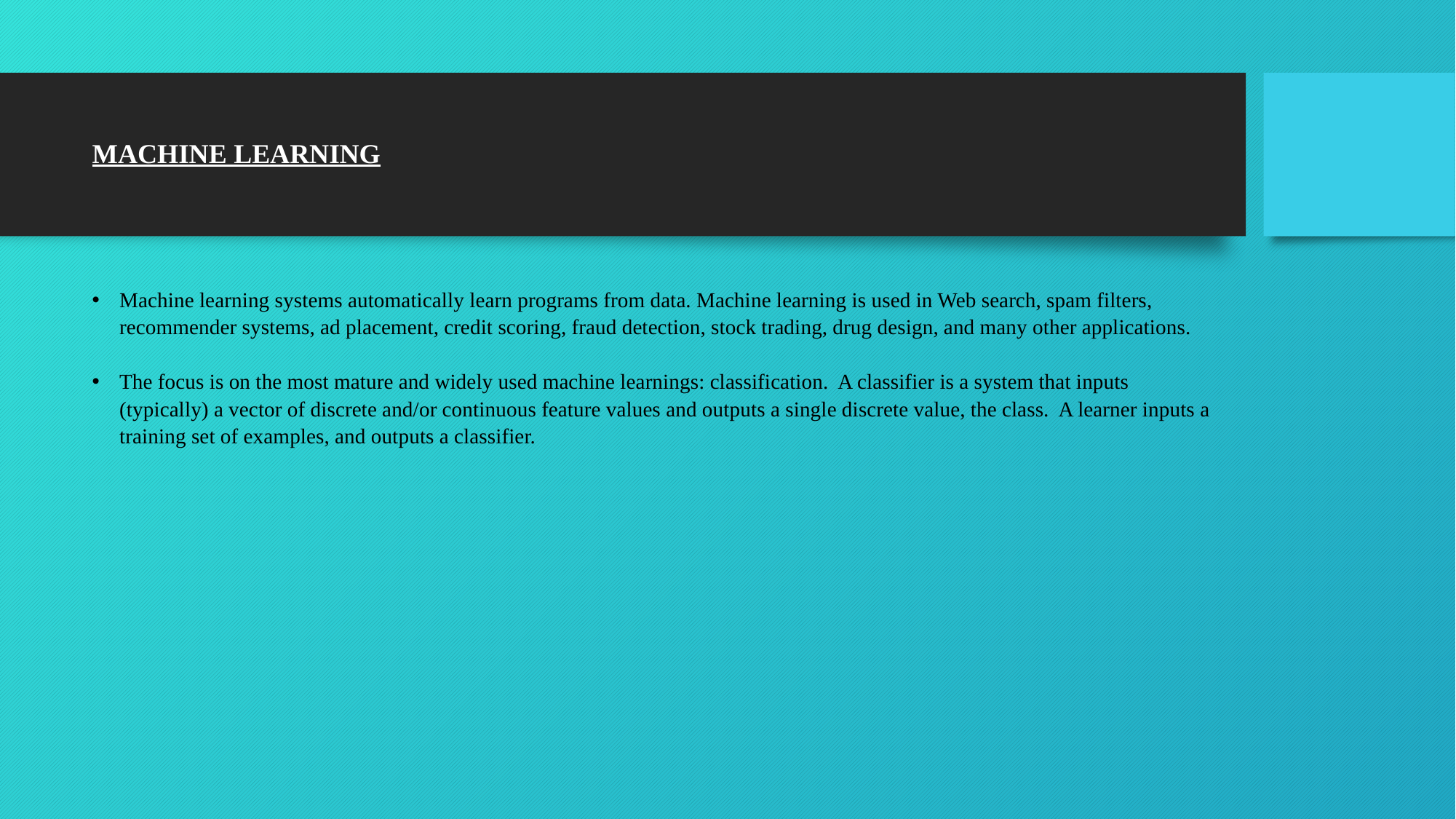

# MACHINE LEARNING
Machine learning systems automatically learn programs from data. Machine learning is used in Web search, spam filters, recommender systems, ad placement, credit scoring, fraud detection, stock trading, drug design, and many other applications.
The focus is on the most mature and widely used machine learnings: classification.  A classifier is a system that inputs (typically) a vector of discrete and/or continuous feature values and outputs a single discrete value, the class.  A learner inputs a training set of examples, and outputs a classifier.